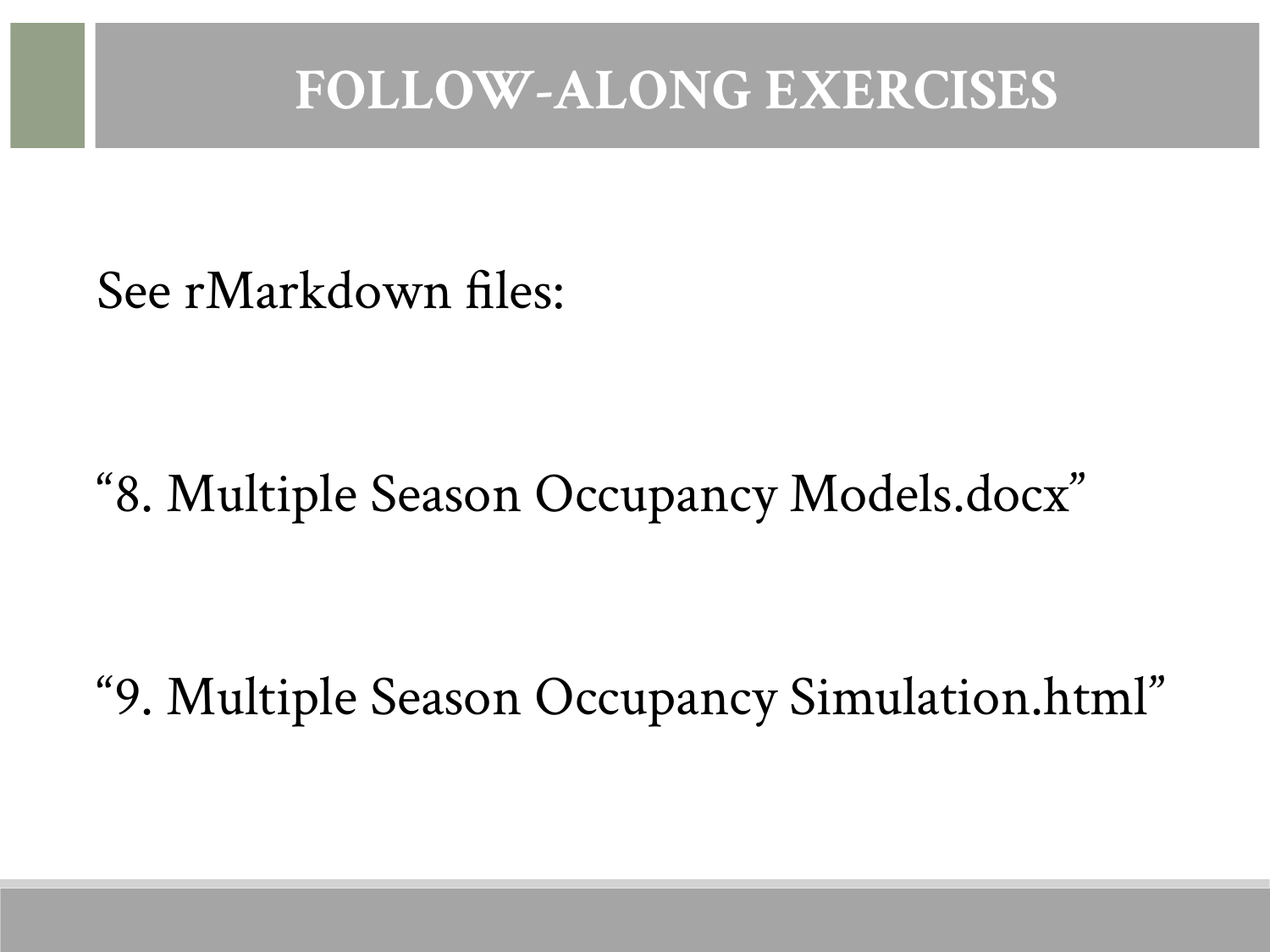

Follow-along Exercises
See rMarkdown files:

“8. Multiple Season Occupancy Models.docx”

“9. Multiple Season Occupancy Simulation.html”